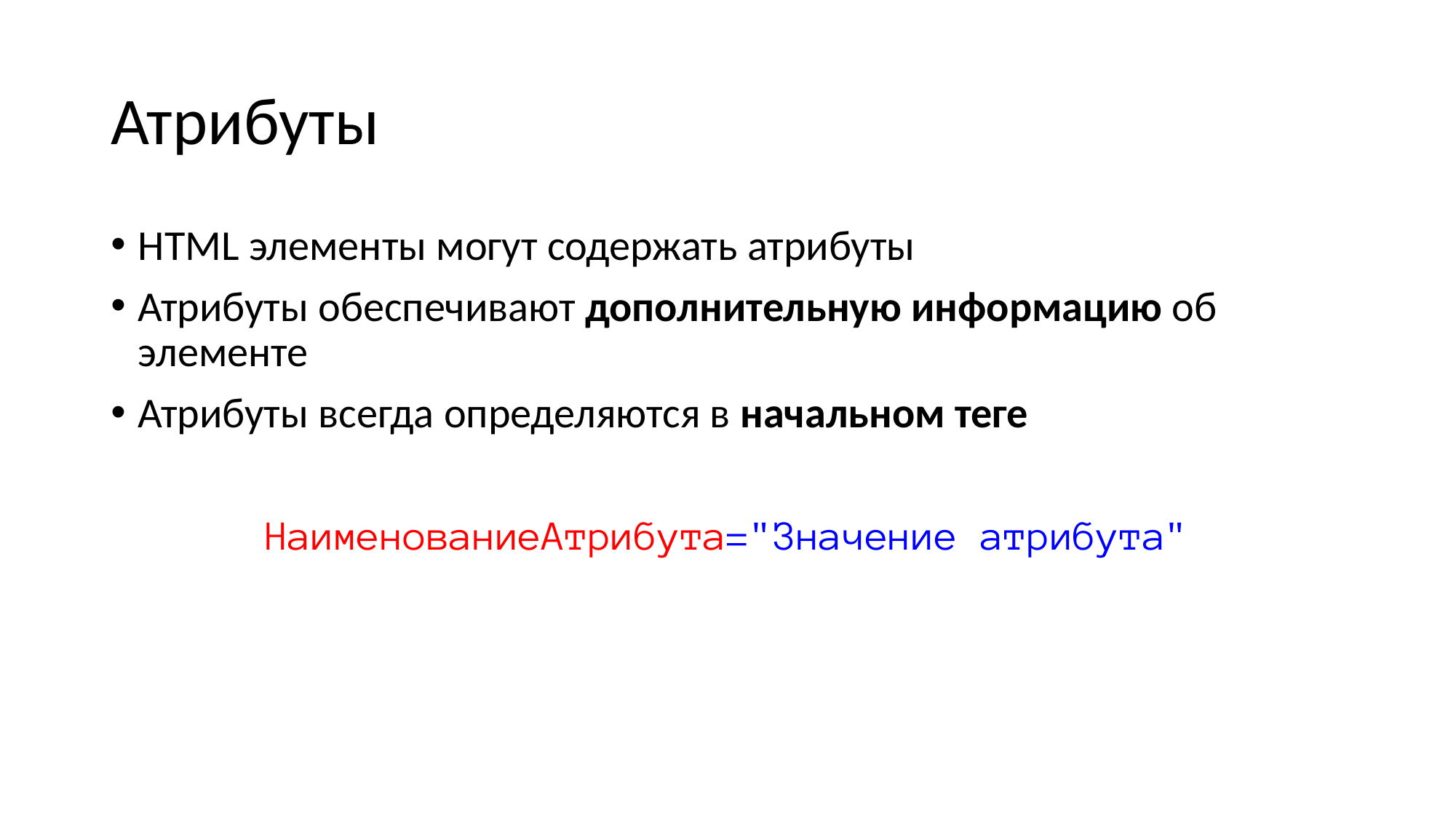

# Атрибуты
HTML элементы могут содержать атрибуты
Атрибуты обеспечивают дополнительную информацию об элементе
Атрибуты всегда определяются в начальном теге

НаименованиеАтрибута="Значение атрибута"